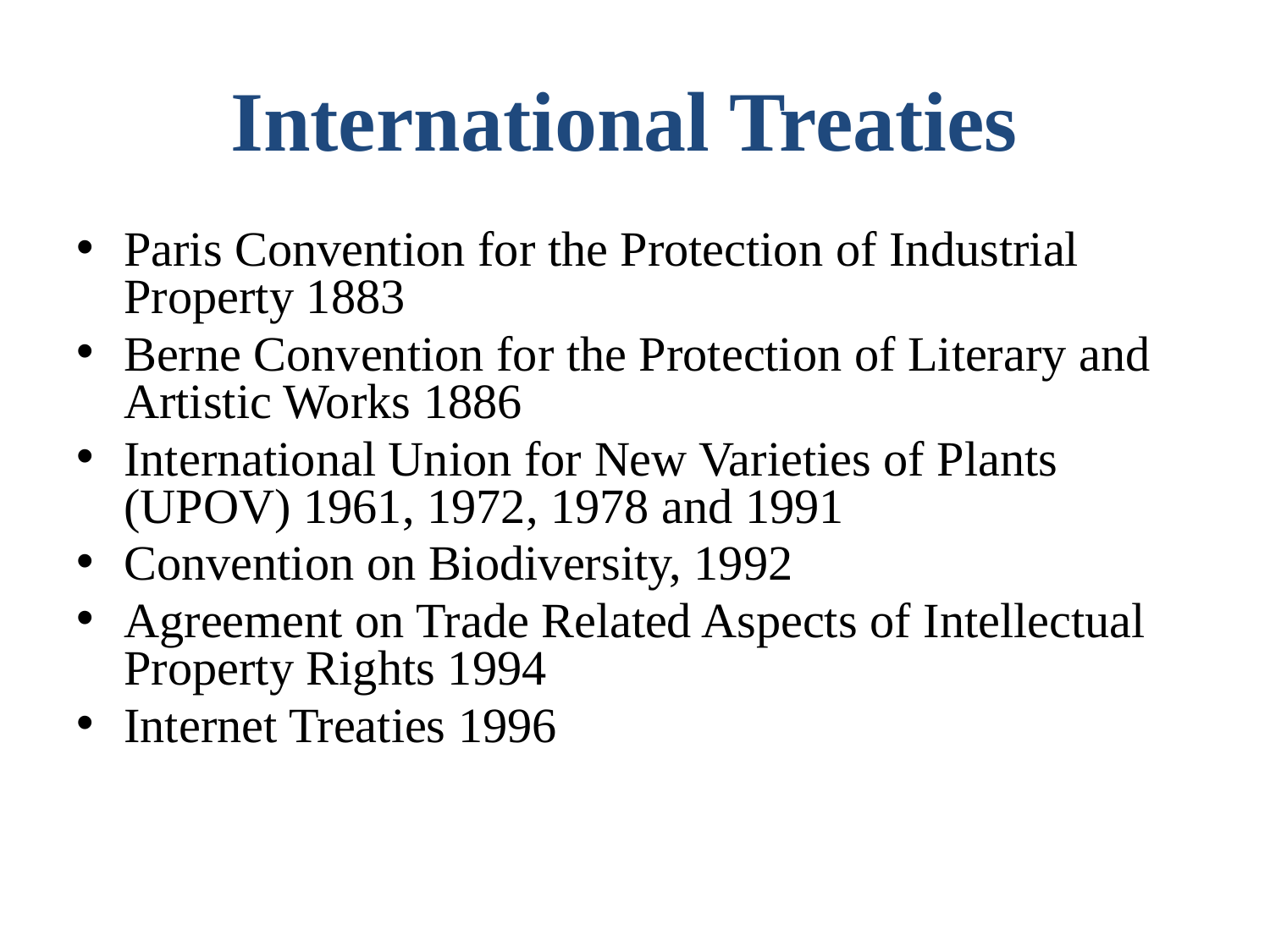

# International Treaties
Paris Convention for the Protection of Industrial Property 1883
Berne Convention for the Protection of Literary and Artistic Works 1886
International Union for New Varieties of Plants (UPOV) 1961, 1972, 1978 and 1991
Convention on Biodiversity, 1992
Agreement on Trade Related Aspects of Intellectual Property Rights 1994
Internet Treaties 1996